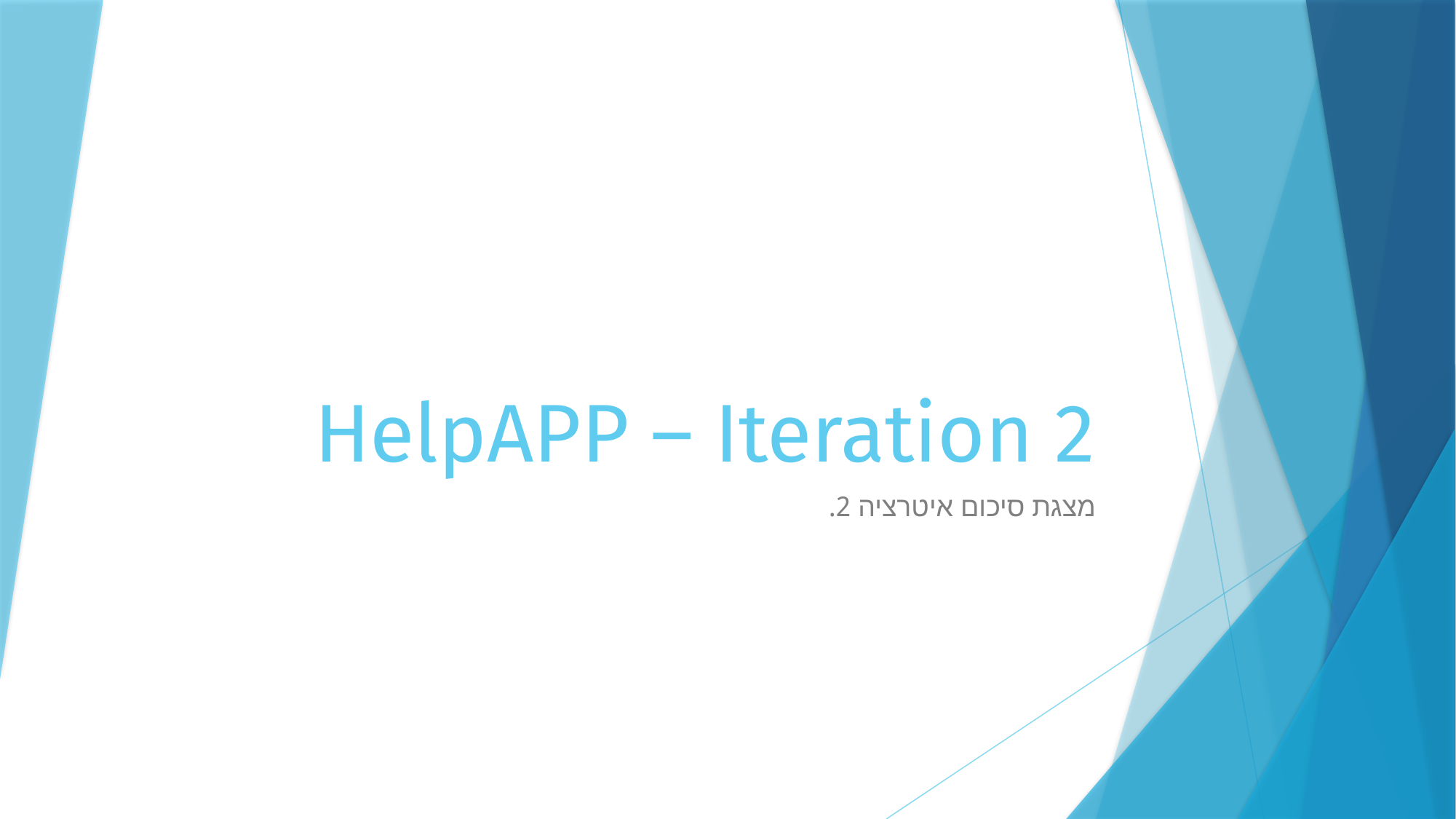

# HelpAPP – Iteration 2
מצגת סיכום איטרציה 2.